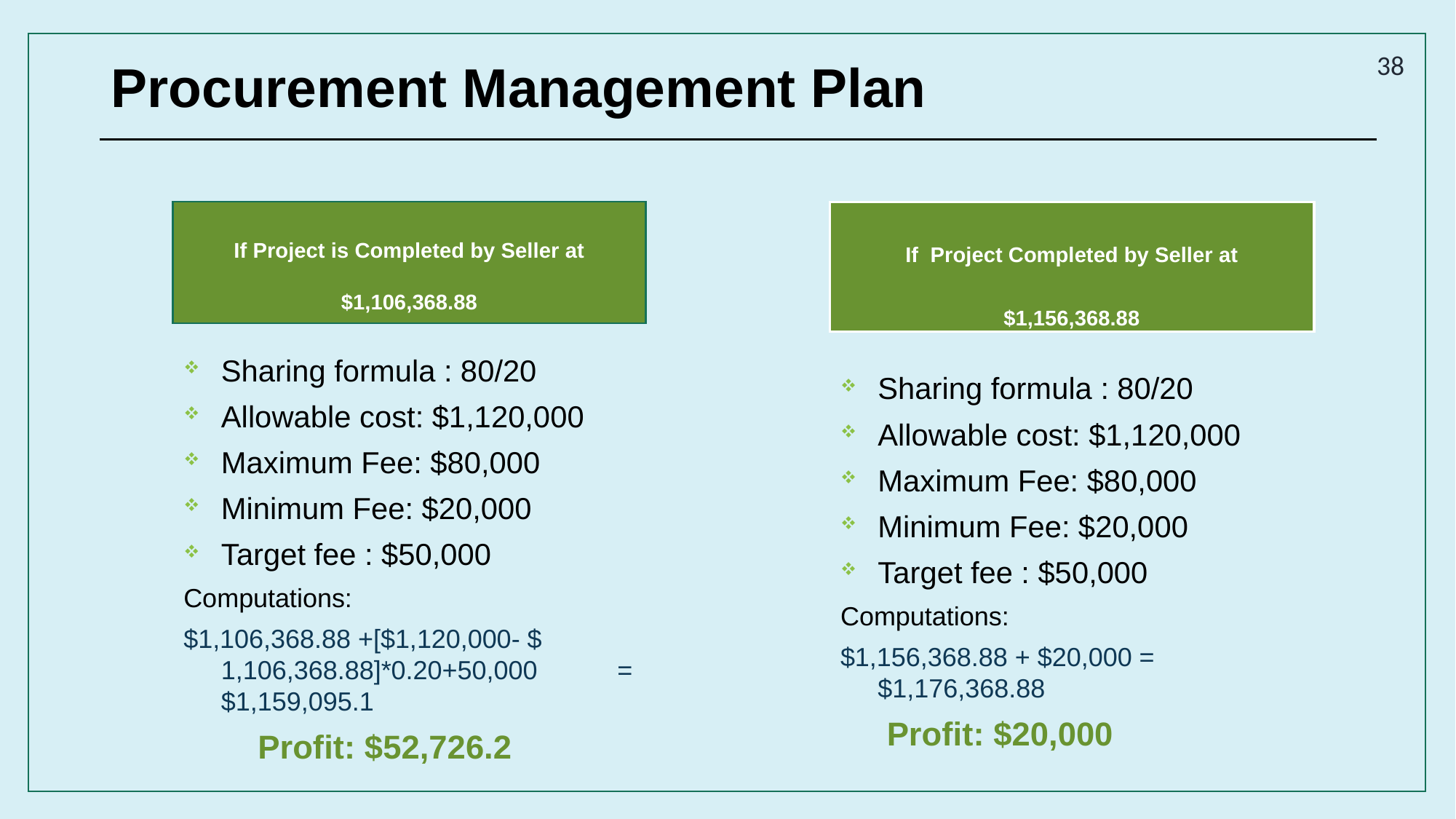

38
# Procurement Management Plan

If Project is Completed by Seller at $1,106,368.88
 If  Project Completed by Seller at  $1,156,368.88
Sharing formula : 80/20
Allowable cost: $1,120,000
Maximum Fee: $80,000
Minimum Fee: $20,000
Target fee : $50,000
Computations:
$1,106,368.88 +[$1,120,000- $ 1,106,368.88]*0.20+50,000           = $1,159,095.1
        Profit: $52,726.2

Sharing formula : 80/20
Allowable cost: $1,120,000
Maximum Fee: $80,000
Minimum Fee: $20,000
Target fee : $50,000
Computations:
$1,156,368.88 + $20,000 = $1,176,368.88
     Profit: $20,000